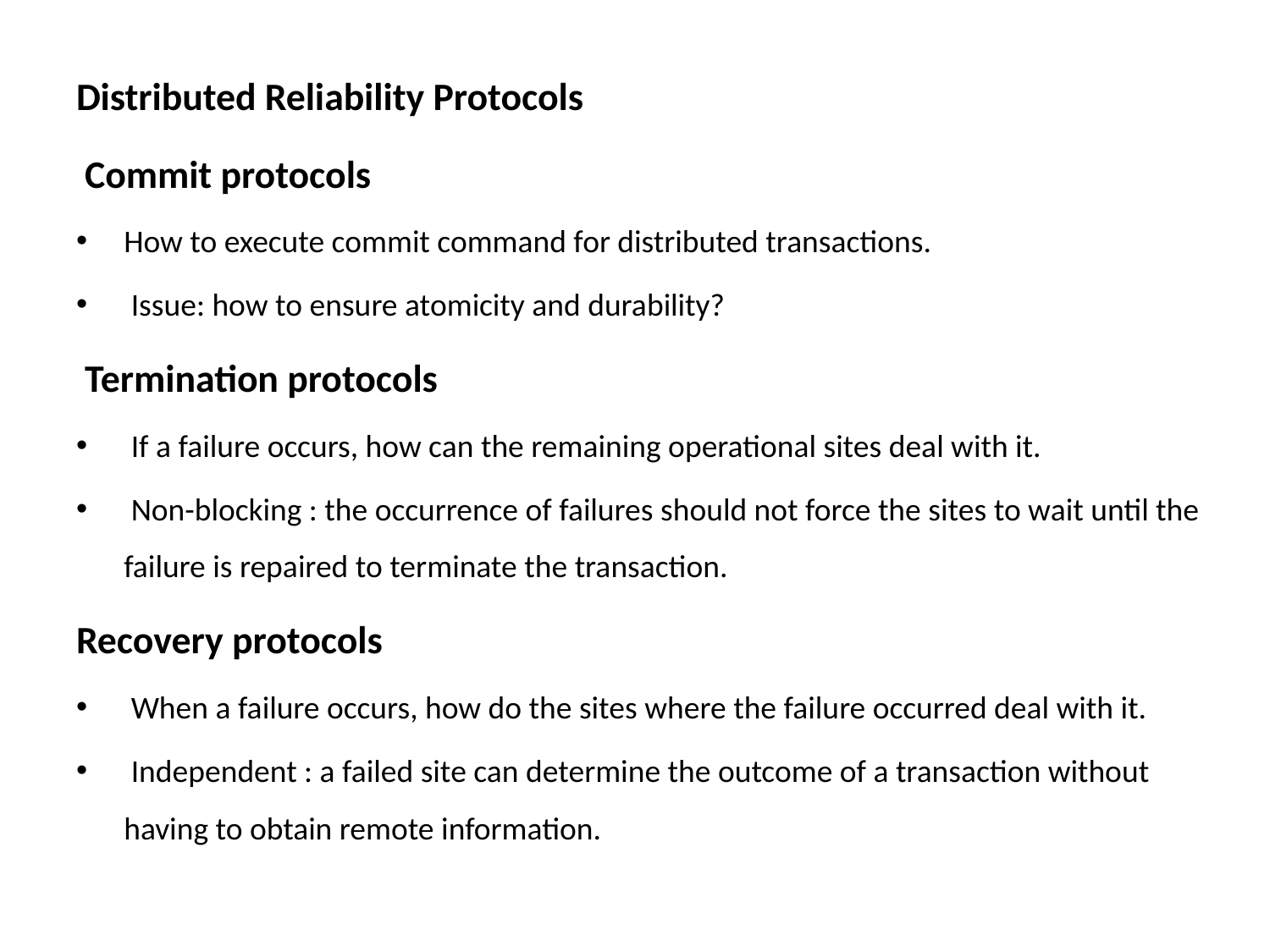

Distributed Reliability Protocols
 Commit protocols
How to execute commit command for distributed transactions.
 Issue: how to ensure atomicity and durability?
 Termination protocols
 If a failure occurs, how can the remaining operational sites deal with it.
 Non-blocking : the occurrence of failures should not force the sites to wait until the failure is repaired to terminate the transaction.
Recovery protocols
 When a failure occurs, how do the sites where the failure occurred deal with it.
 Independent : a failed site can determine the outcome of a transaction without  having to obtain remote information.